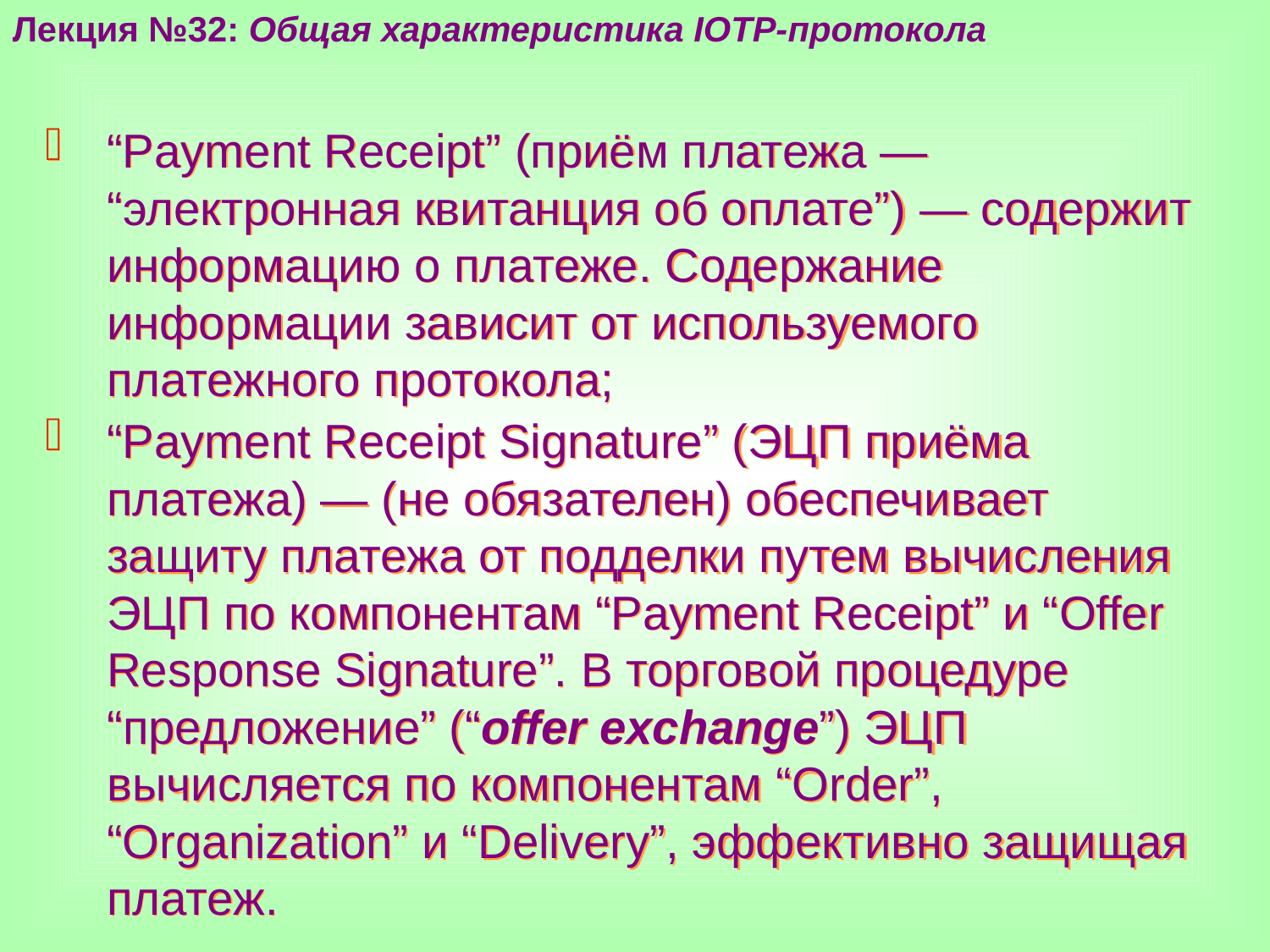

Лекция №32: Общая характеристика IOTP-протокола
“Payment Receipt” (приём платежа — “электронная квитанция об оплате”) — содержит информацию о платеже. Содержание информации зависит от используемого платежного протокола;
“Payment Receipt Signature” (ЭЦП приёма платежа) — (не обязателен) обеспечивает защиту платежа от подделки путем вычисления ЭЦП по компонентам “Payment Receipt” и “Offer Response Signature”. В торговой процедуре “предложение” (“offer exchange”) ЭЦП вычисляется по компонентам “Order”, “Organization” и “Delivery”, эффективно защищая платеж.